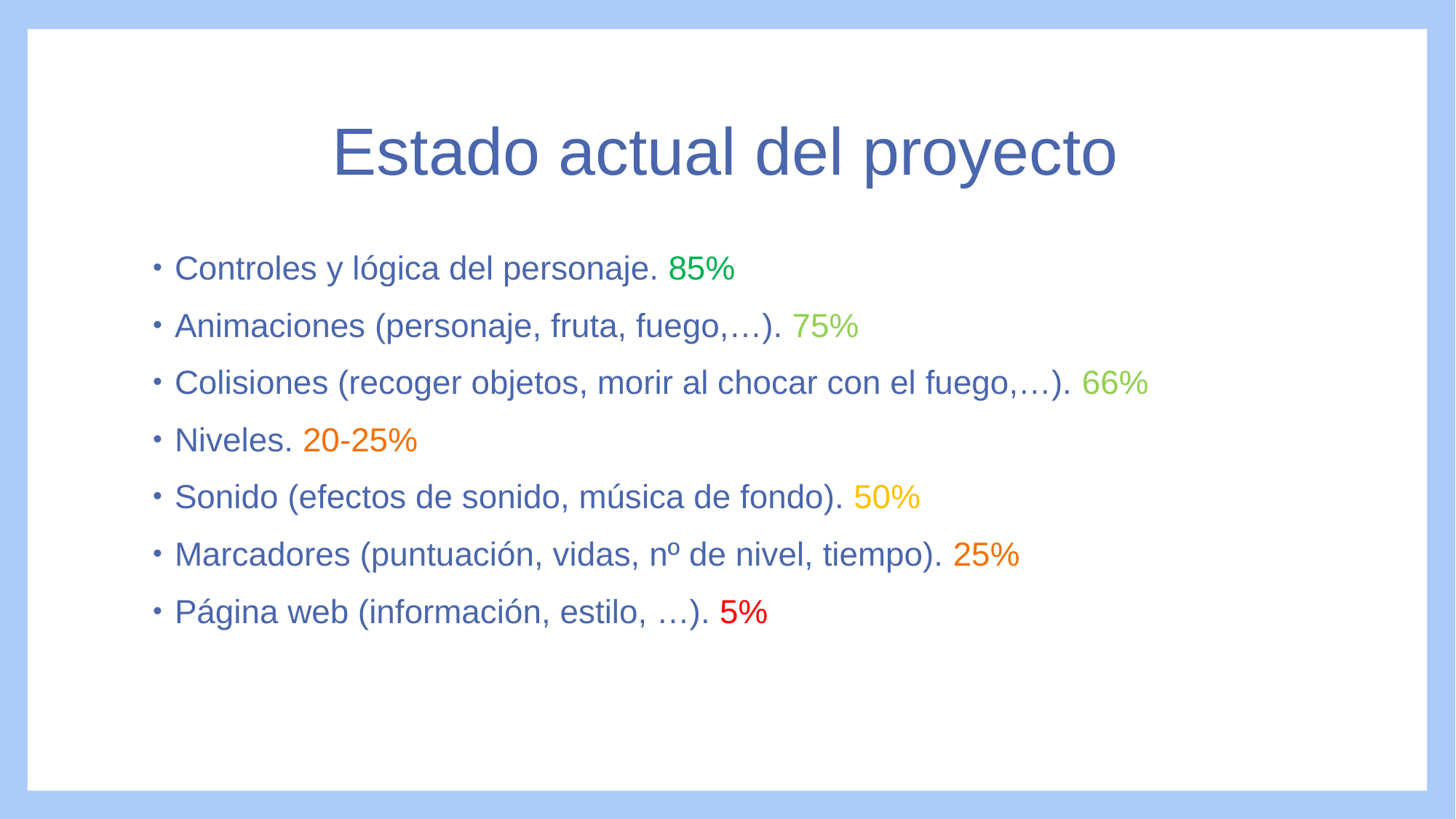

# Estado actual del proyecto
Controles y lógica del personaje. 85%
Animaciones (personaje, fruta, fuego,…). 75%
Colisiones (recoger objetos, morir al chocar con el fuego,…). 66%
Niveles. 20-25%
Sonido (efectos de sonido, música de fondo). 50%
Marcadores (puntuación, vidas, nº de nivel, tiempo). 25%
Página web (información, estilo, …). 5%